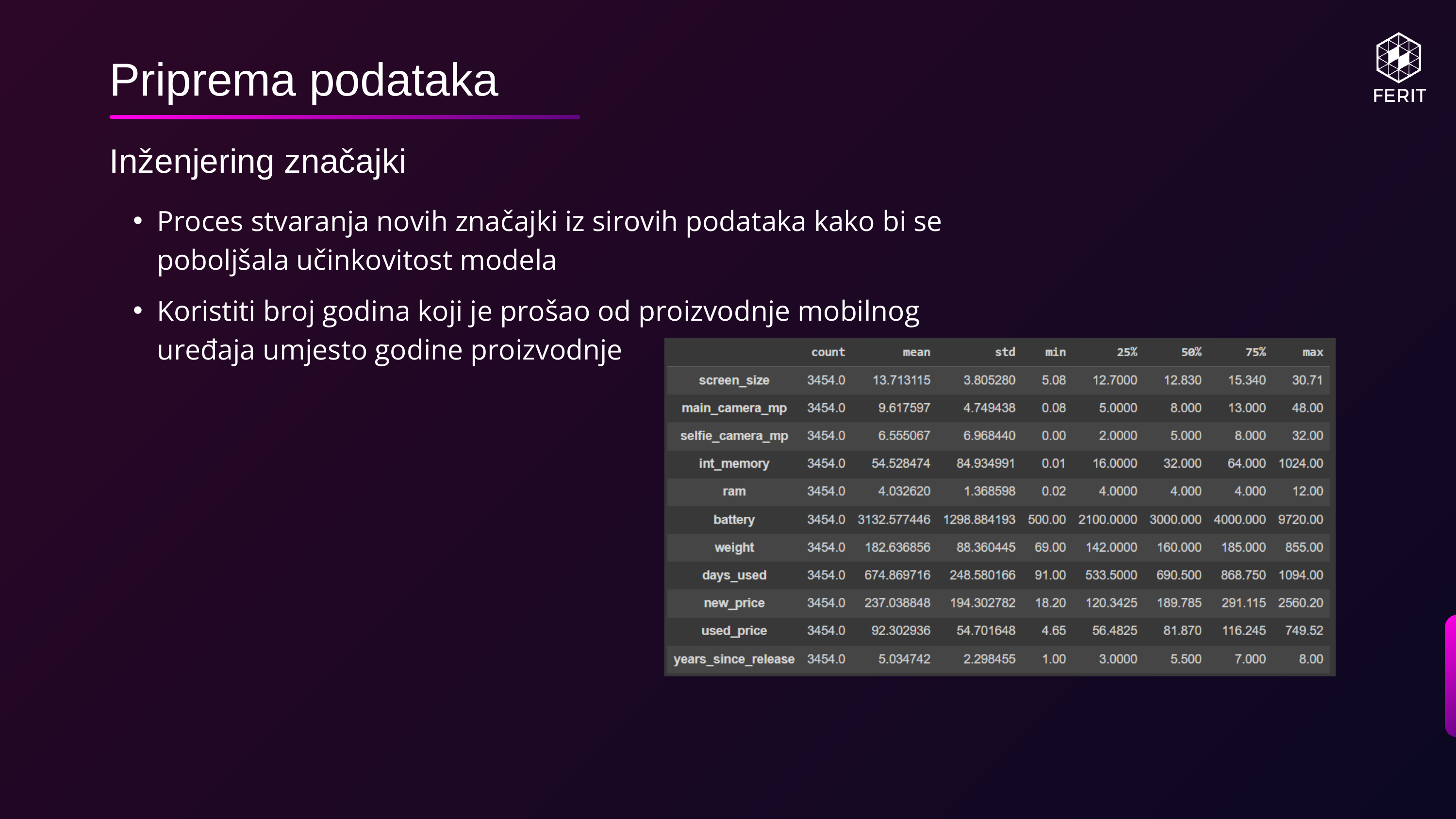

Priprema podataka

Inženjering značajki
Proces stvaranja novih značajki iz sirovih podataka kako bi se poboljšala učinkovitost modela
Koristiti broj godina koji je prošao od proizvodnje mobilnog uređaja umjesto godine proizvodnje